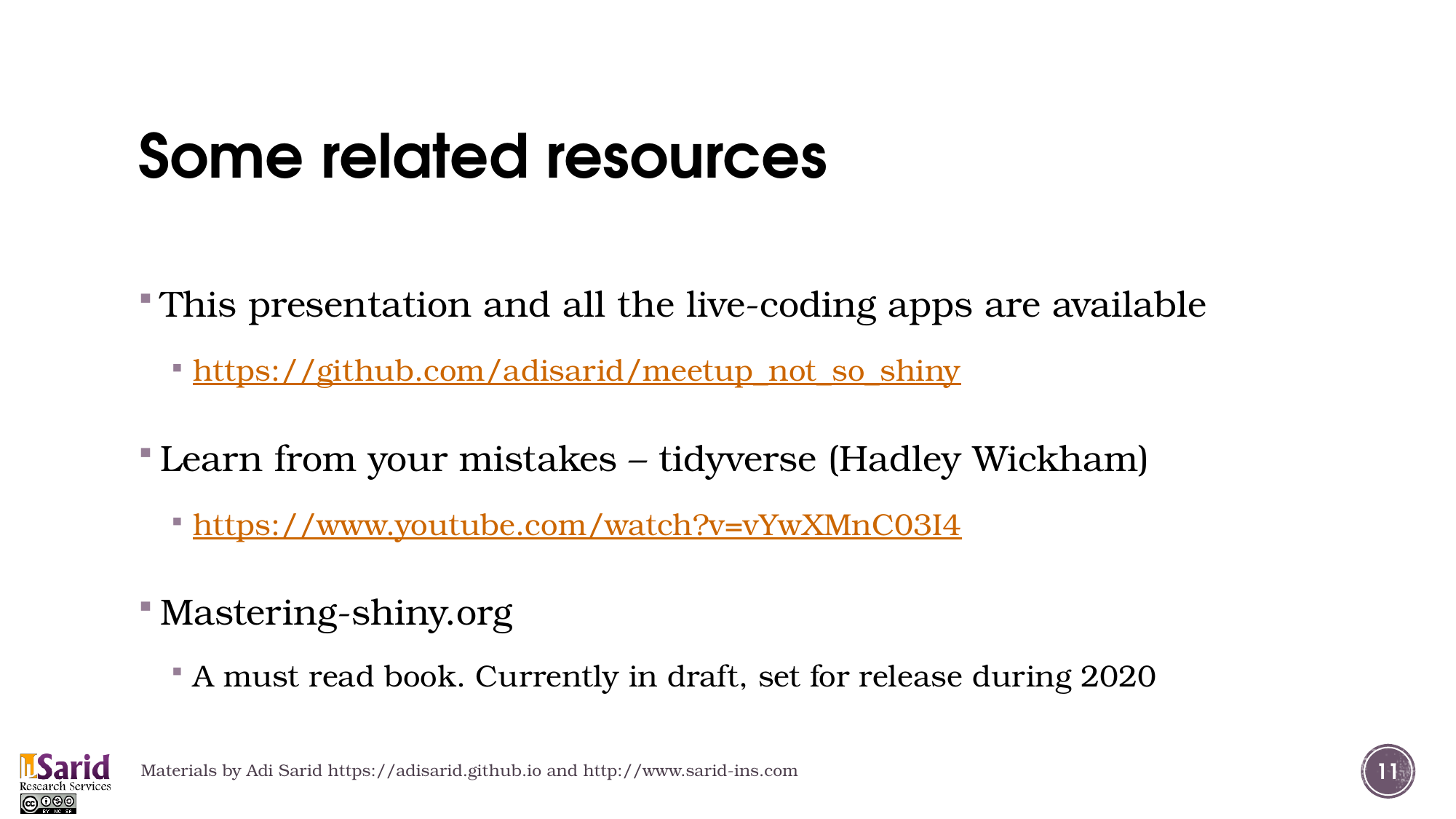

# Some related resources
This presentation and all the live-coding apps are available
https://github.com/adisarid/meetup_not_so_shiny
Learn from your mistakes – tidyverse (Hadley Wickham)
https://www.youtube.com/watch?v=vYwXMnC03I4
Mastering-shiny.org
A must read book. Currently in draft, set for release during 2020

Materials by Adi Sarid https://adisarid.github.io and http://www.sarid-ins.com
11